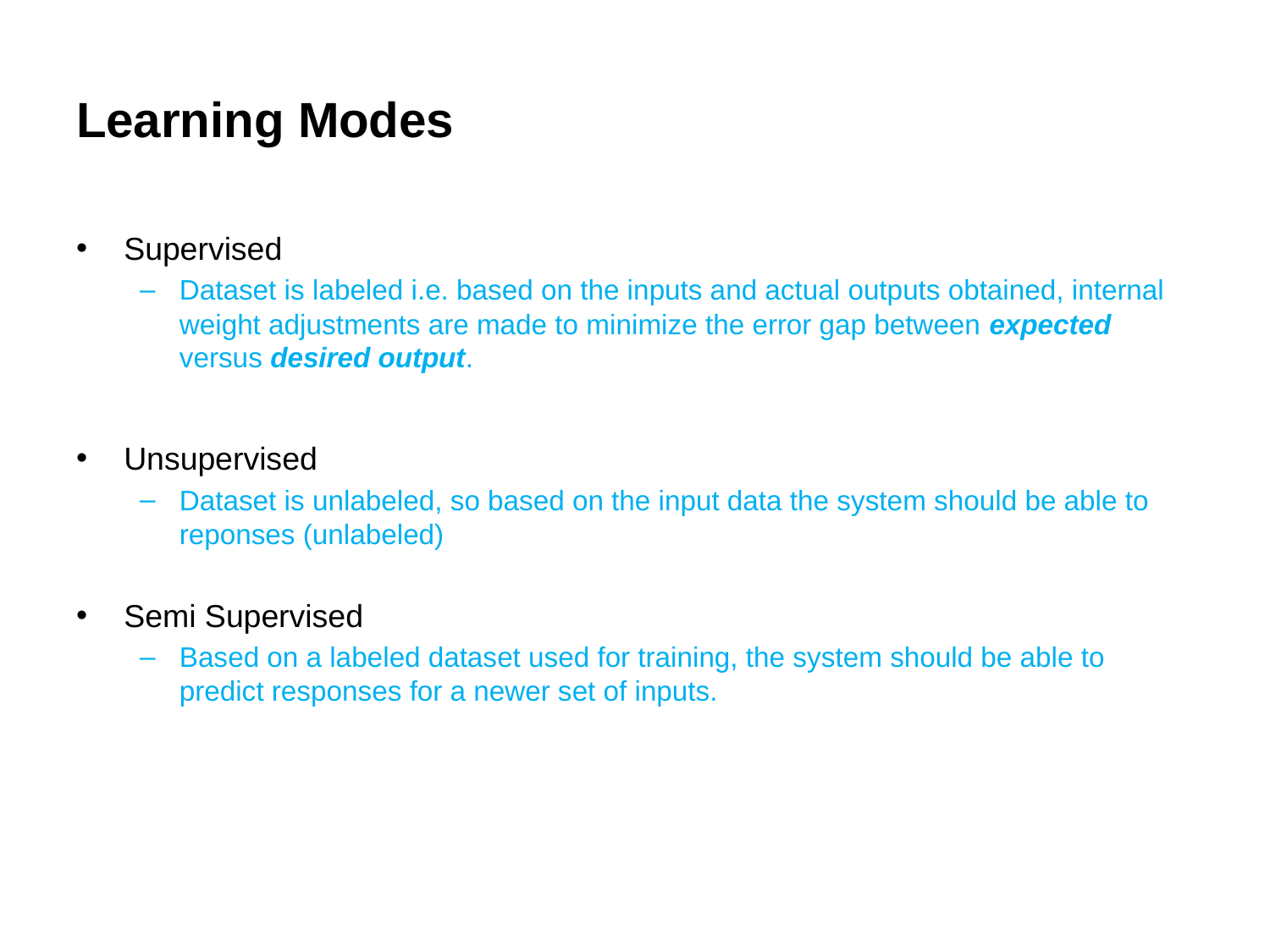

# Learning Modes
Supervised
Dataset is labeled i.e. based on the inputs and actual outputs obtained, internal weight adjustments are made to minimize the error gap between expected versus desired output.

Unsupervised
Dataset is unlabeled, so based on the input data the system should be able to reponses (unlabeled)

Semi Supervised
Based on a labeled dataset used for training, the system should be able to predict responses for a newer set of inputs.